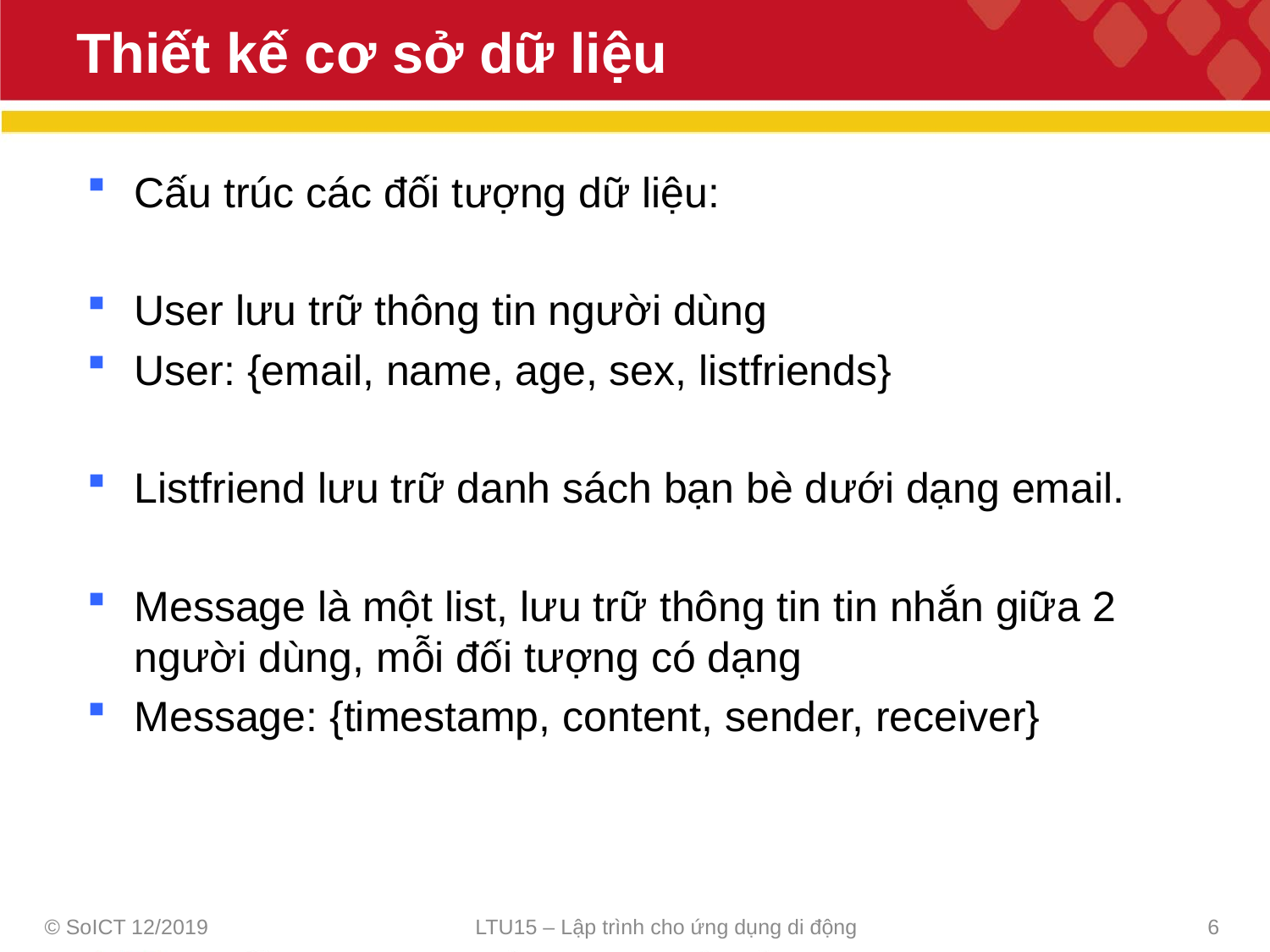

# Thiết kế cơ sở dữ liệu
Cấu trúc các đối tượng dữ liệu:

User lưu trữ thông tin người dùng
User: {email, name, age, sex, listfriends}

Listfriend lưu trữ danh sách bạn bè dưới dạng email.

Message là một list, lưu trữ thông tin tin nhắn giữa 2 người dùng, mỗi đối tượng có dạng
Message: {timestamp, content, sender, receiver}
© SoICT 12/2019
LTU15 – Lập trình cho ứng dụng di động
6